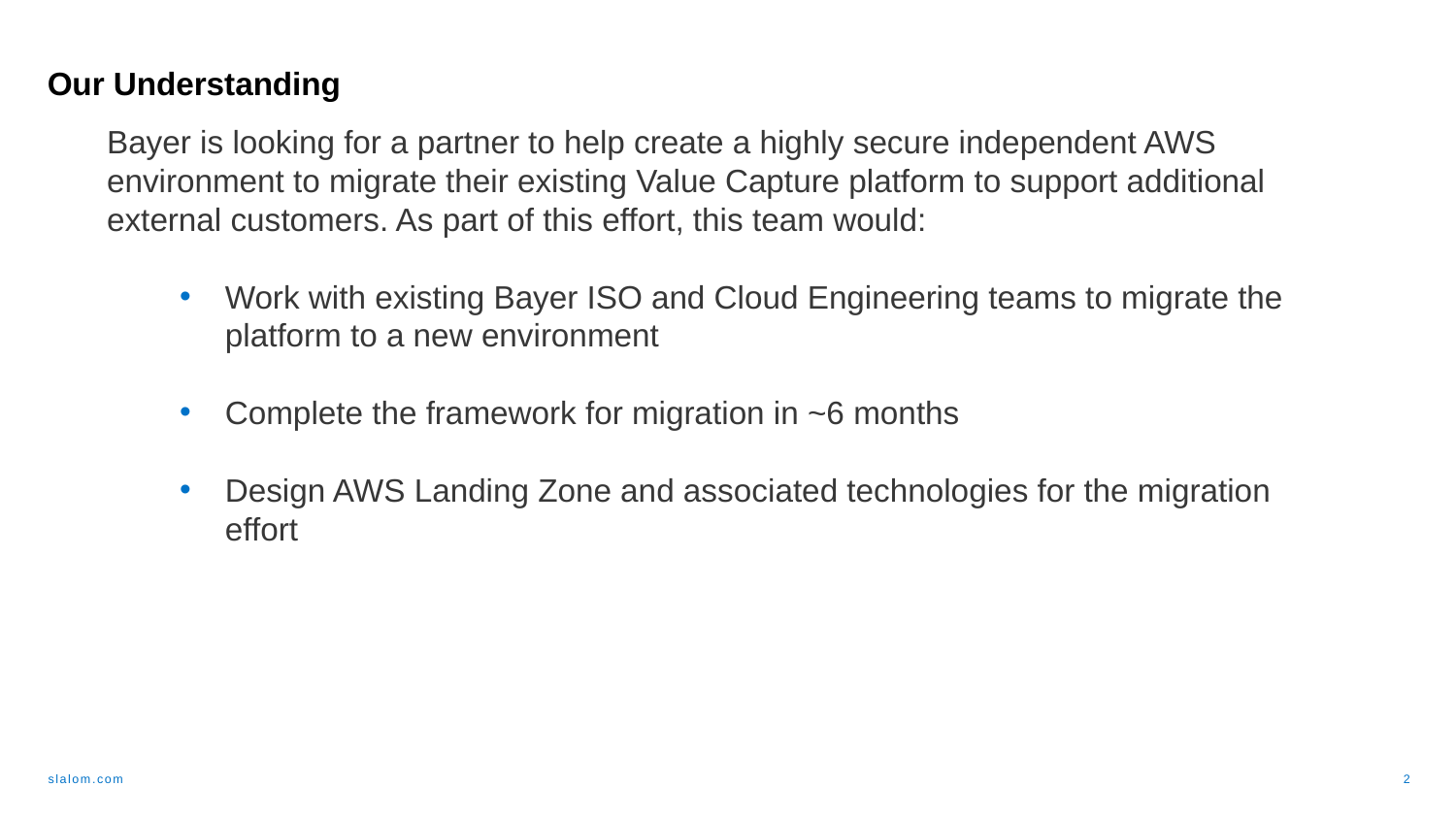

Our Understanding
Bayer is looking for a partner to help create a highly secure independent AWS environment to migrate their existing Value Capture platform to support additional external customers. As part of this effort, this team would:

Work with existing Bayer ISO and Cloud Engineering teams to migrate the platform to a new environment

Complete the framework for migration in ~6 months

Design AWS Landing Zone and associated technologies for the migration effort
2